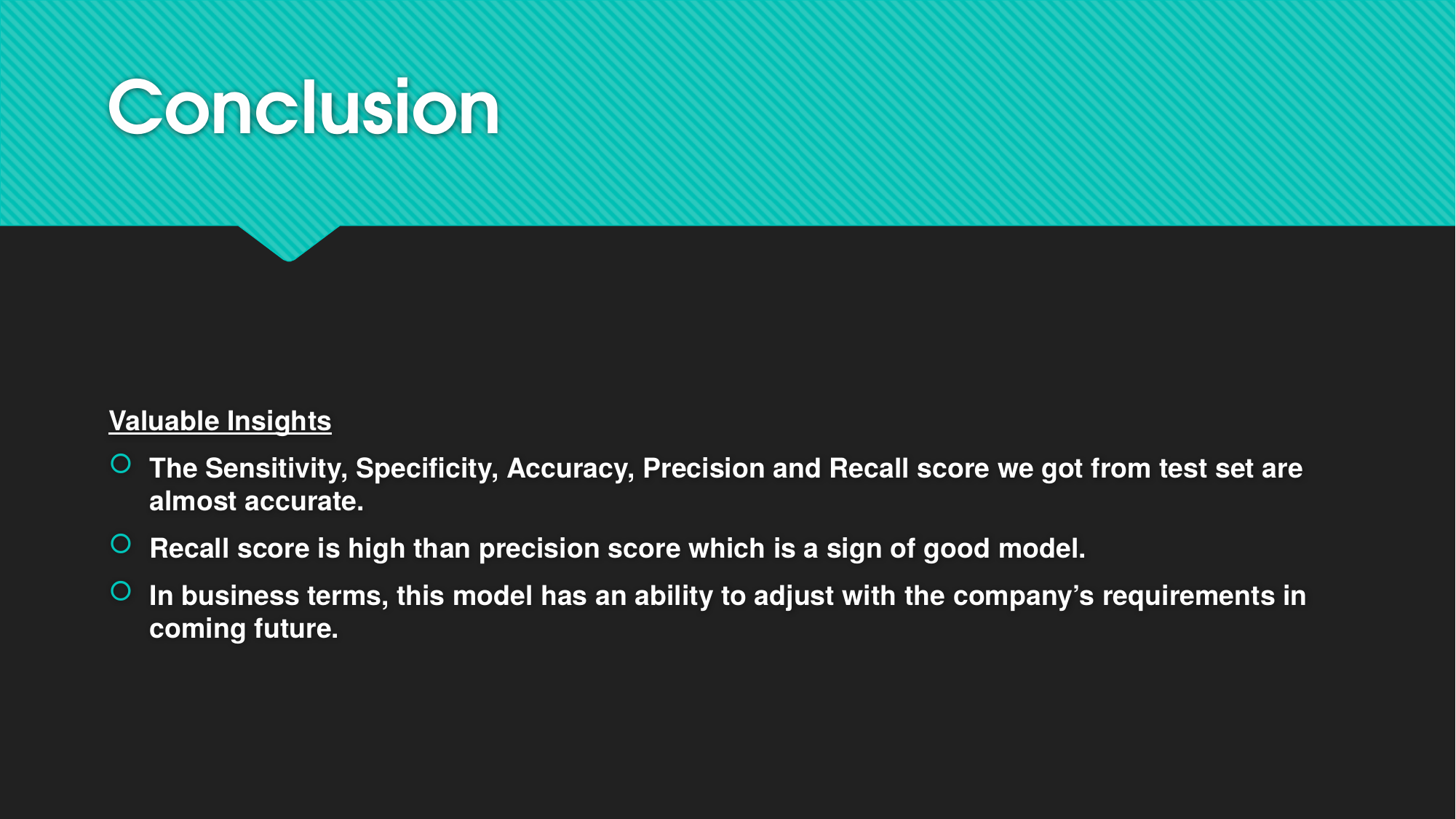

# Conclusion
Valuable Insights
The Sensitivity, Specificity, Accuracy, Precision and Recall score we got from test set are almost accurate.
Recall score is high than precision score which is a sign of good model.
In business terms, this model has an ability to adjust with the company’s requirements in coming future.